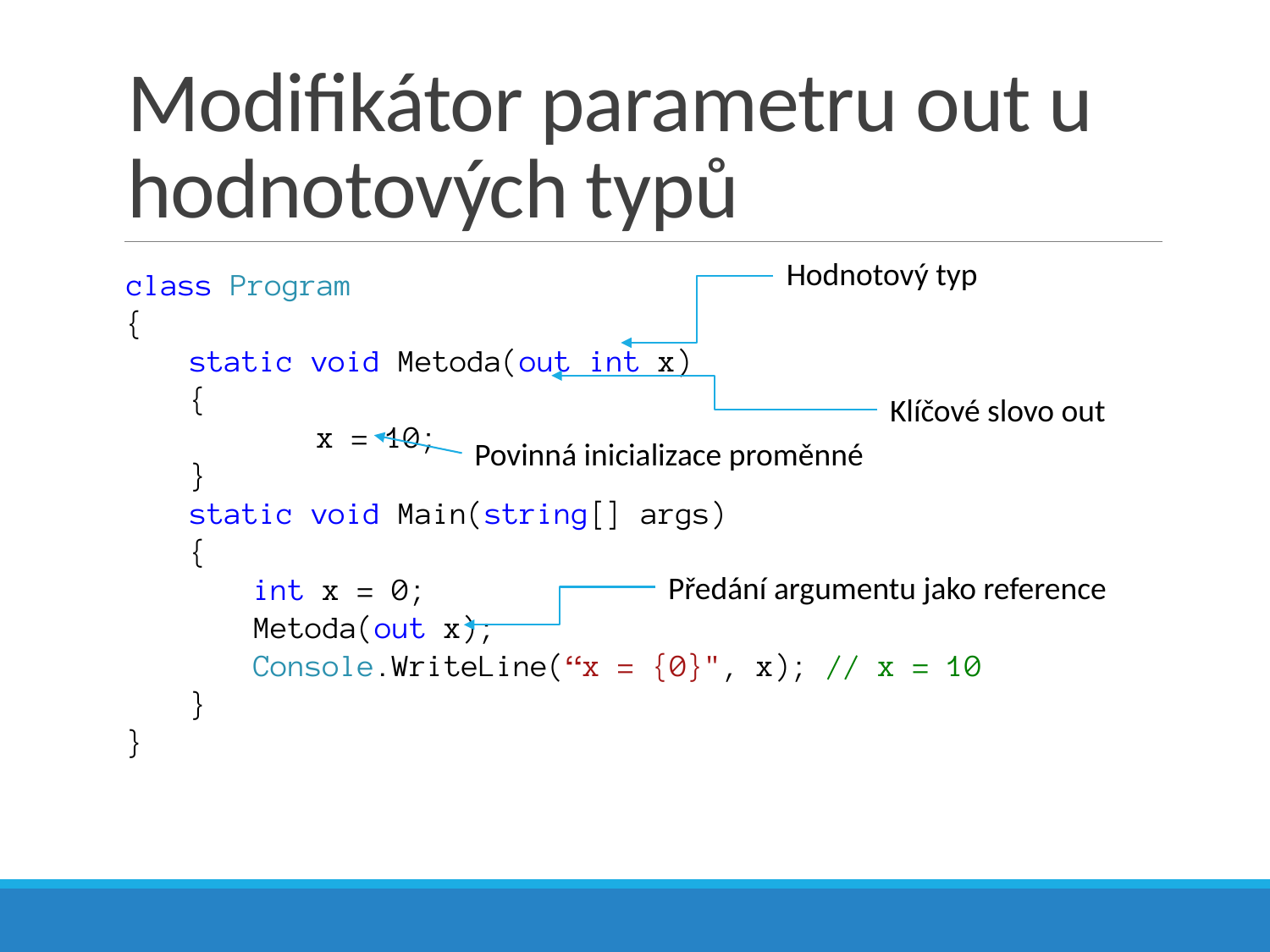

# Modifikátor parametru out u hodnotových typů
Hodnotový typ
class Program
{
static void Metoda(out int x)
{
	x = 10;
}
static void Main(string[] args)
{
int x = 0;
Metoda(out x);
Console.WriteLine(“x = {0}", x); // x = 10
}
}
Klíčové slovo out
Povinná inicializace proměnné
Předání argumentu jako reference